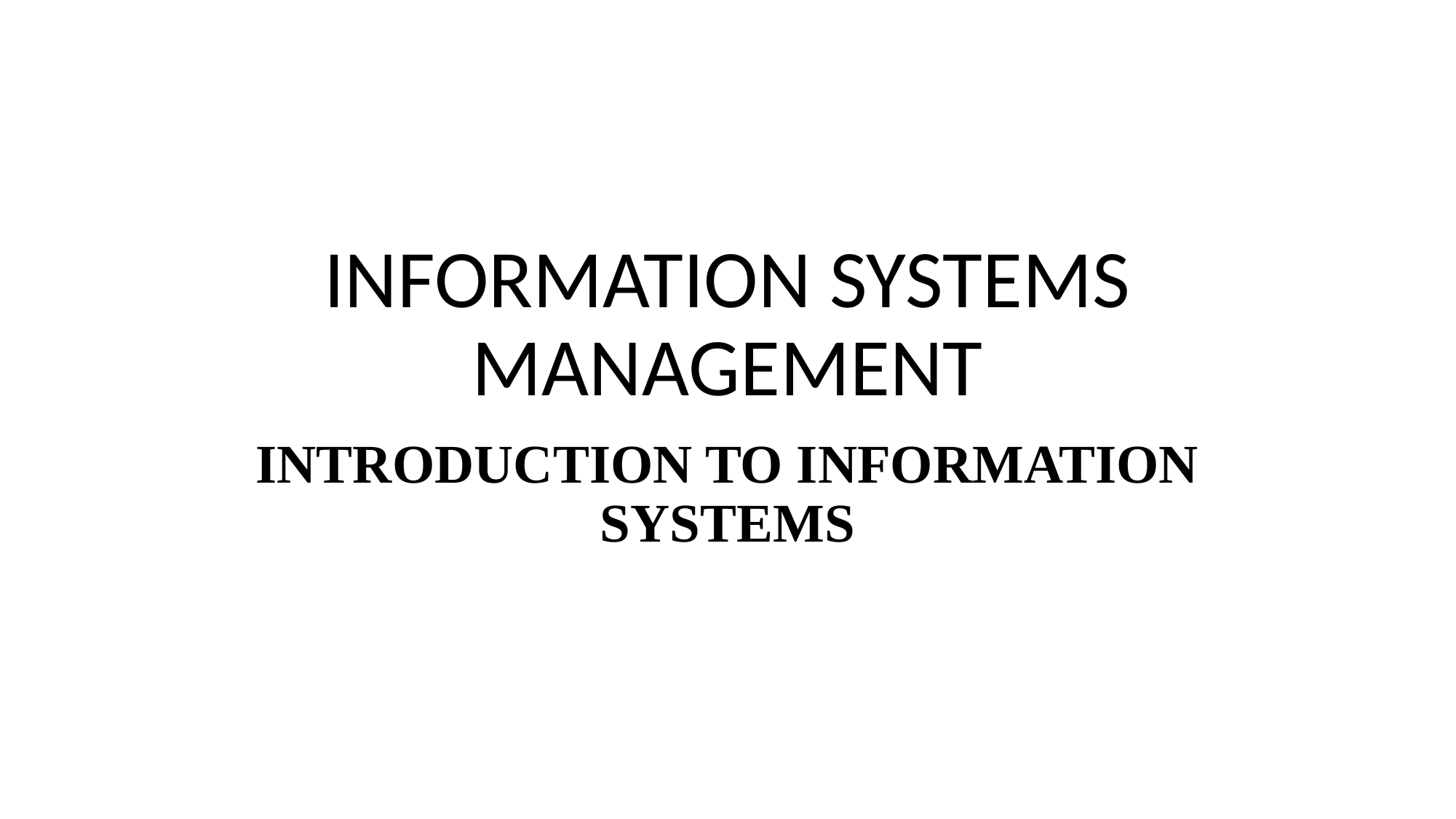

# INFORMATION SYSTEMS MANAGEMENT
INTRODUCTION TO INFORMATION SYSTEMS